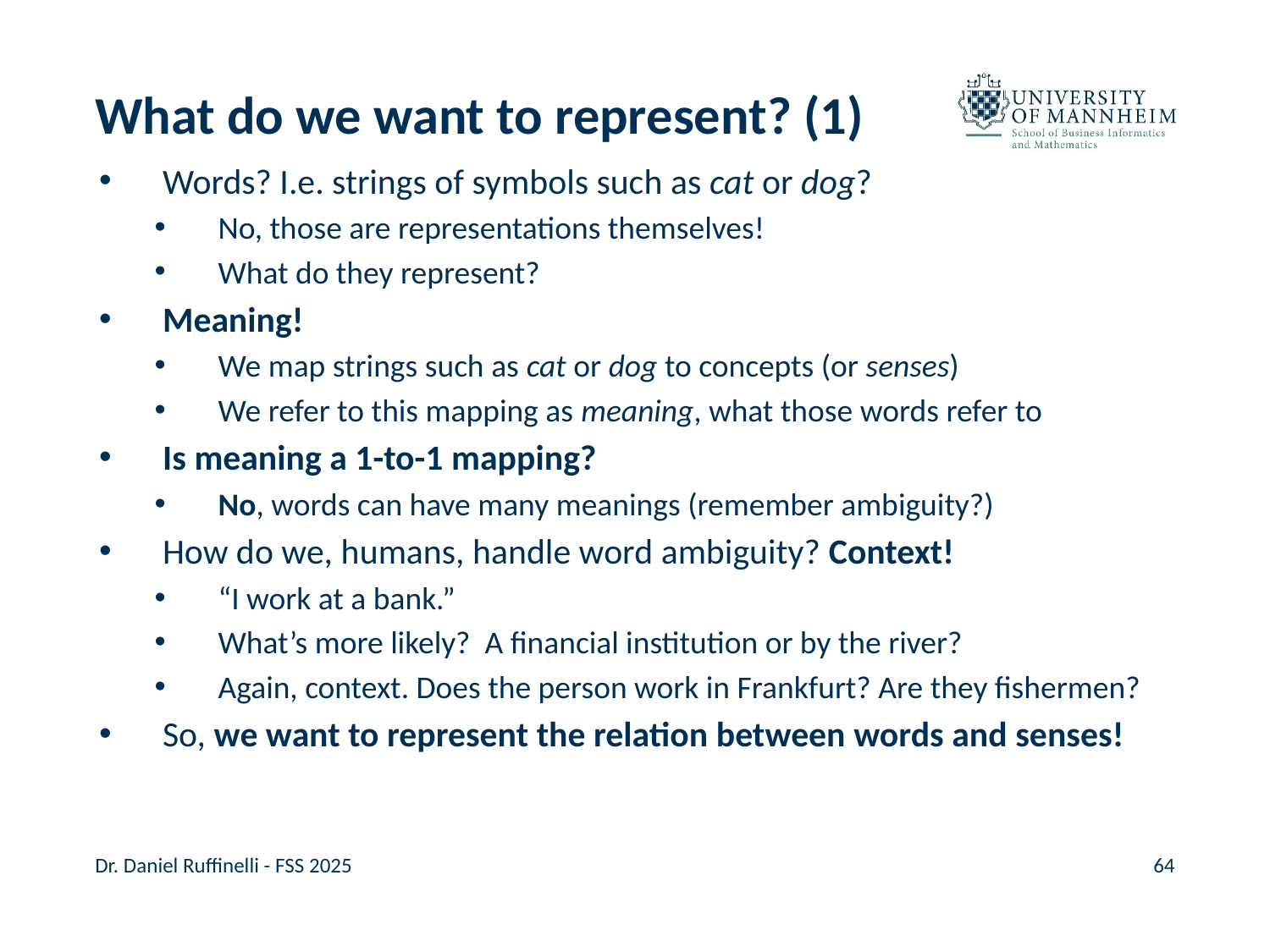

# What do we want to represent? (1)
Words? I.e. strings of symbols such as cat or dog?
No, those are representations themselves!
What do they represent?
Meaning!
We map strings such as cat or dog to concepts (or senses)
We refer to this mapping as meaning, what those words refer to
Is meaning a 1-to-1 mapping?
No, words can have many meanings (remember ambiguity?)
How do we, humans, handle word ambiguity? Context!
“I work at a bank.”
What’s more likely?  A financial institution or by the river?
Again, context. Does the person work in Frankfurt? Are they fishermen?
So, we want to represent the relation between words and senses!
Dr. Daniel Ruffinelli - FSS 2025
64